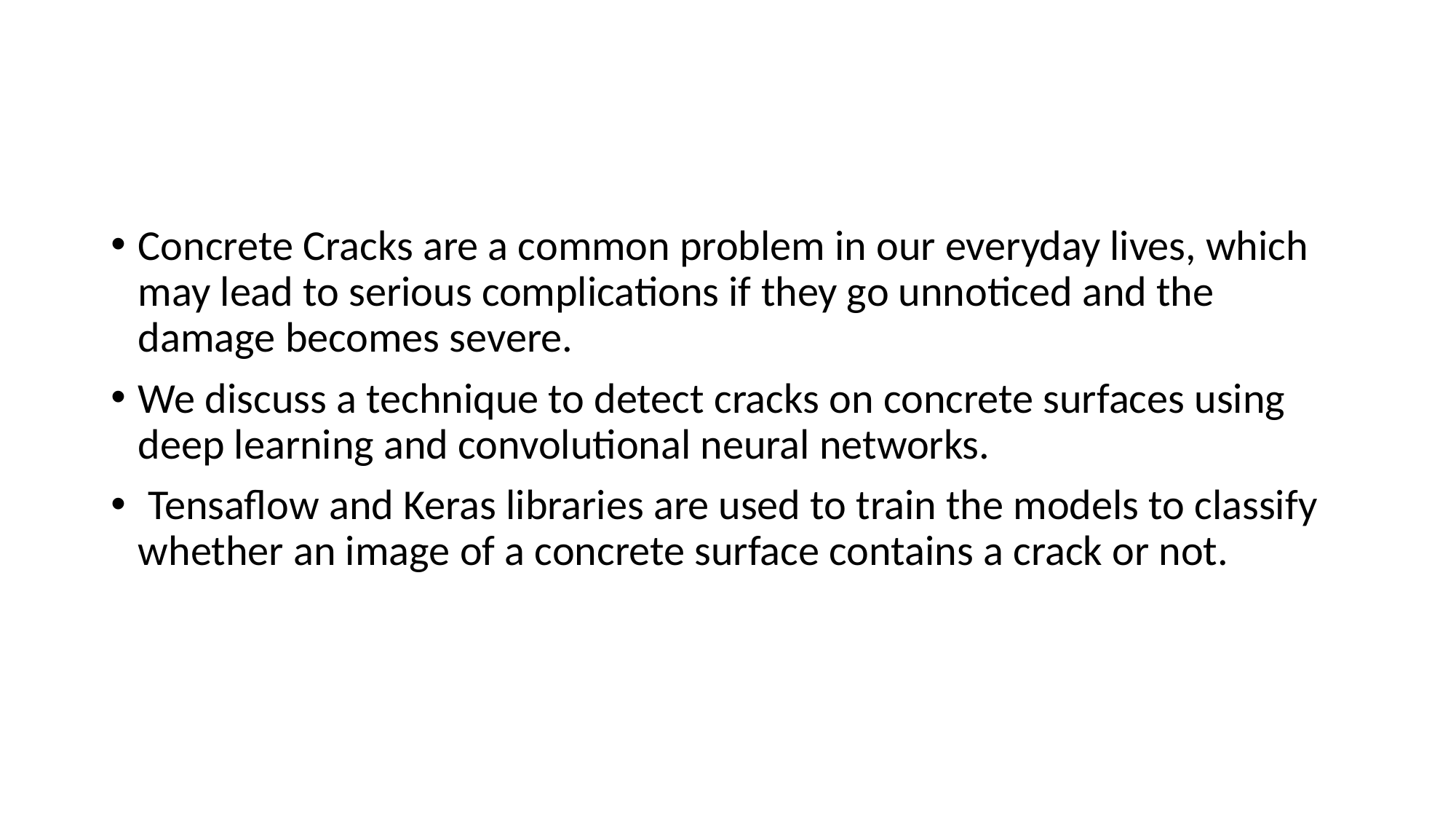

#
Concrete Cracks are a common problem in our everyday lives, which may lead to serious complications if they go unnoticed and the damage becomes severe.
We discuss a technique to detect cracks on concrete surfaces using deep learning and convolutional neural networks.
 Tensaflow and Keras libraries are used to train the models to classify whether an image of a concrete surface contains a crack or not.